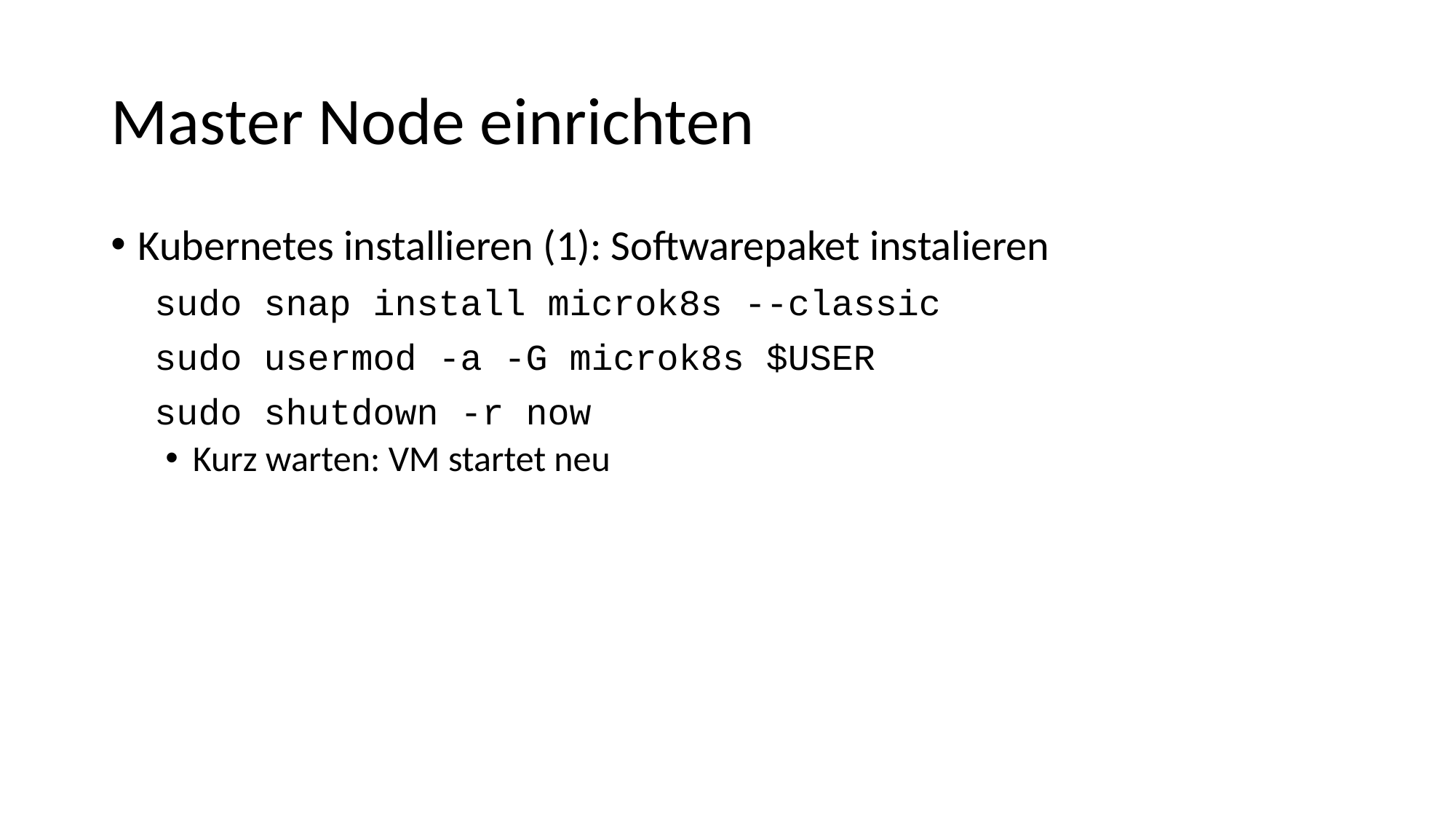

# Master Node einrichten
Kubernetes installieren (1): Softwarepaket instalieren
  sudo snap install microk8s --classic
  sudo usermod -a -G microk8s $USER
  sudo shutdown -r now
Kurz warten: VM startet neu